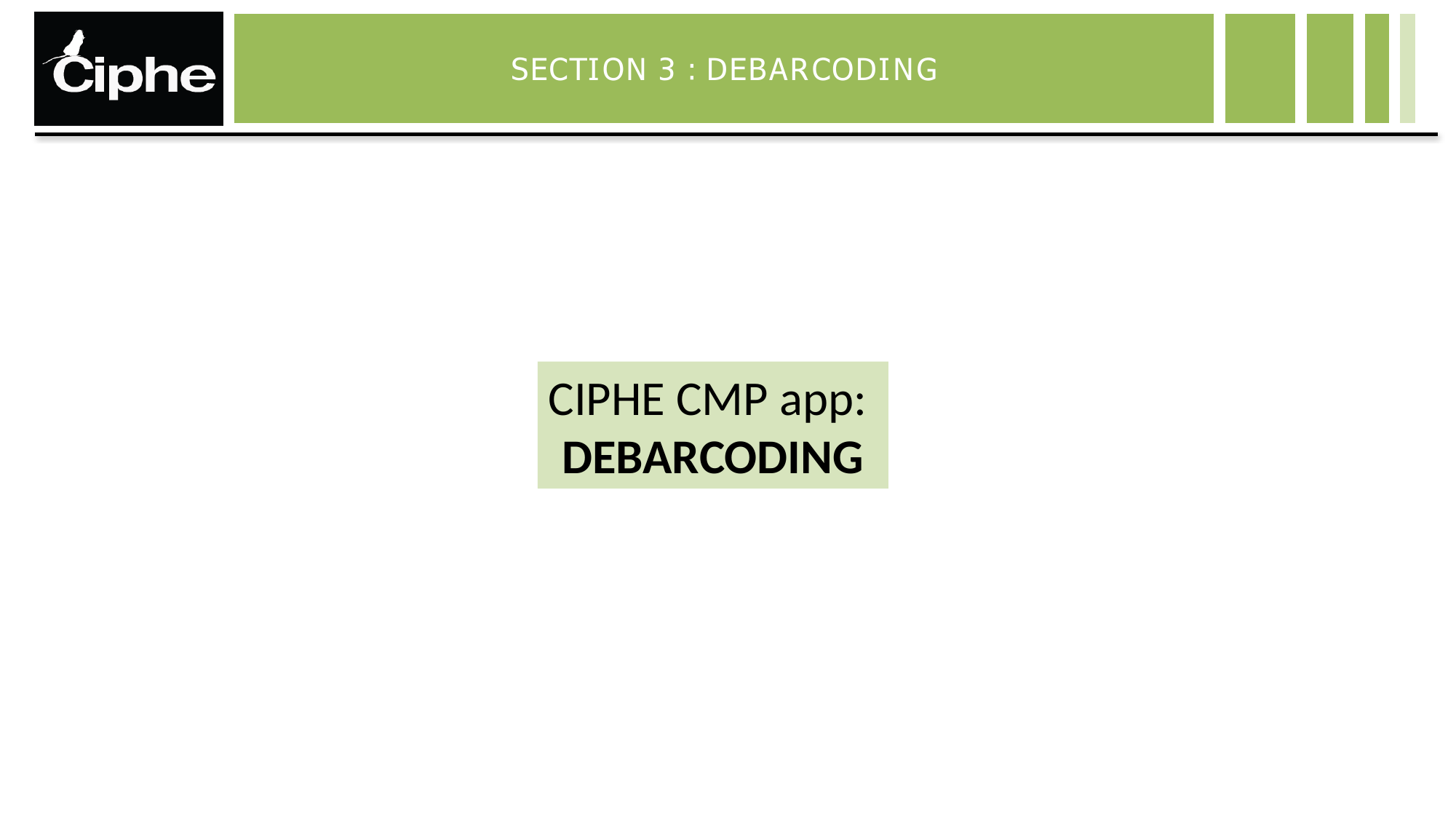

# SECTION 3 : DEBARCODING
CIPHE CMP app:
DEBARCODING